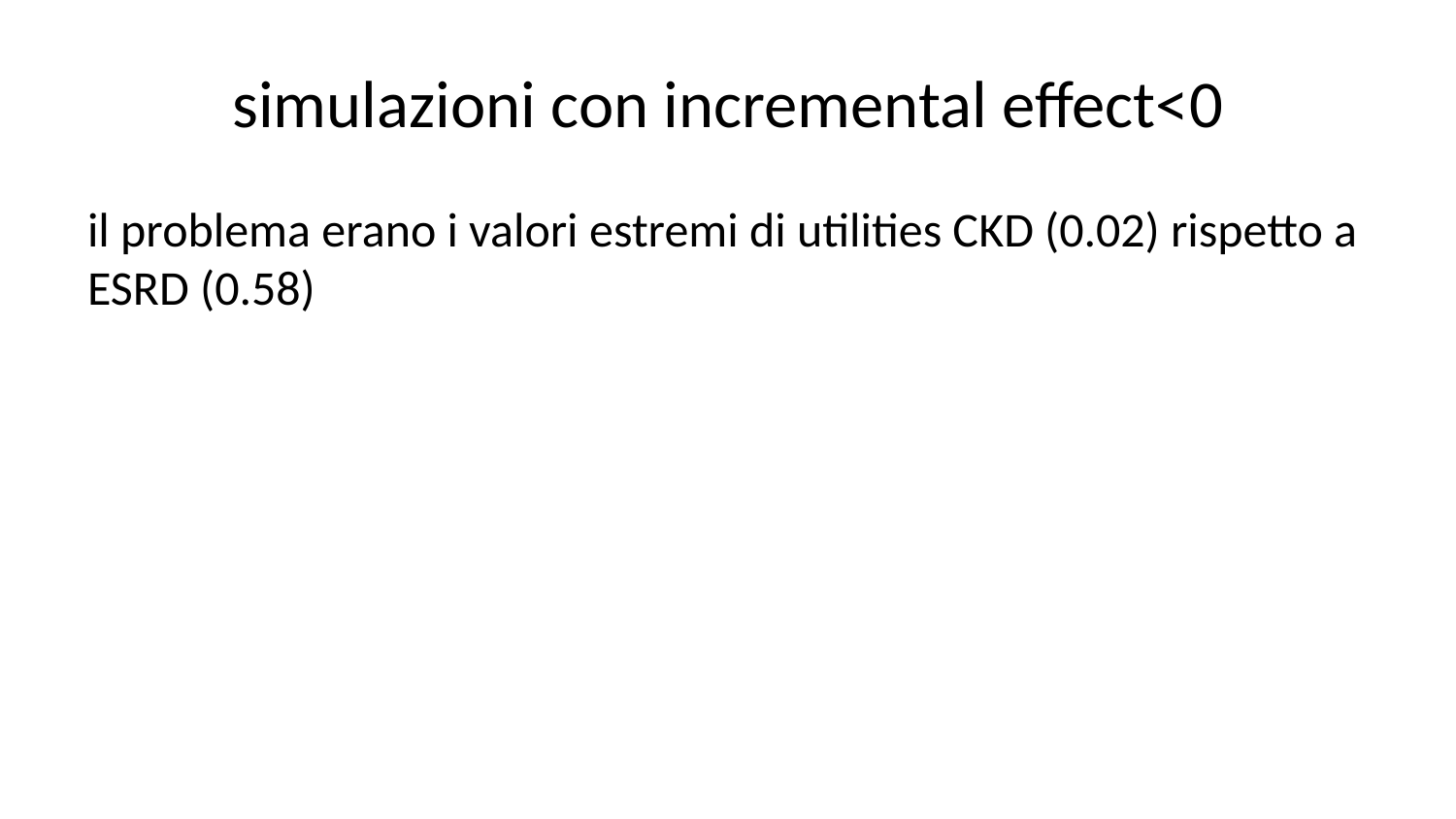

# simulazioni con incremental effect<0
il problema erano i valori estremi di utilities CKD (0.02) rispetto a ESRD (0.58)